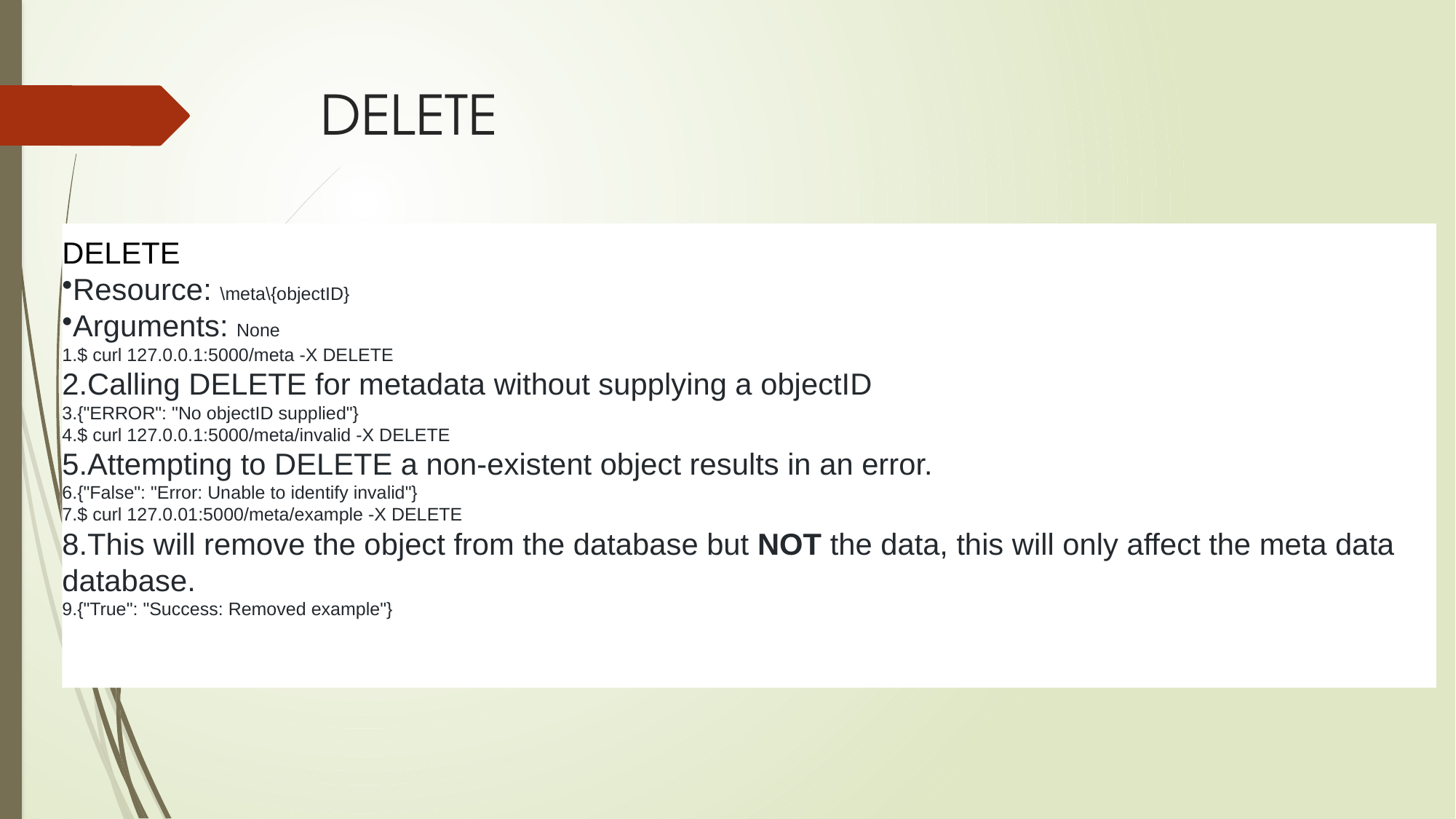

# DELETE
DELETE
Resource: \meta\{objectID}
Arguments: None
$ curl 127.0.0.1:5000/meta -X DELETE
Calling DELETE for metadata without supplying a objectID
{"ERROR": "No objectID supplied"}
$ curl 127.0.0.1:5000/meta/invalid -X DELETE
Attempting to DELETE a non-existent object results in an error.
{"False": "Error: Unable to identify invalid"}
$ curl 127.0.01:5000/meta/example -X DELETE
This will remove the object from the database but NOT the data, this will only affect the meta data database.
{"True": "Success: Removed example"}